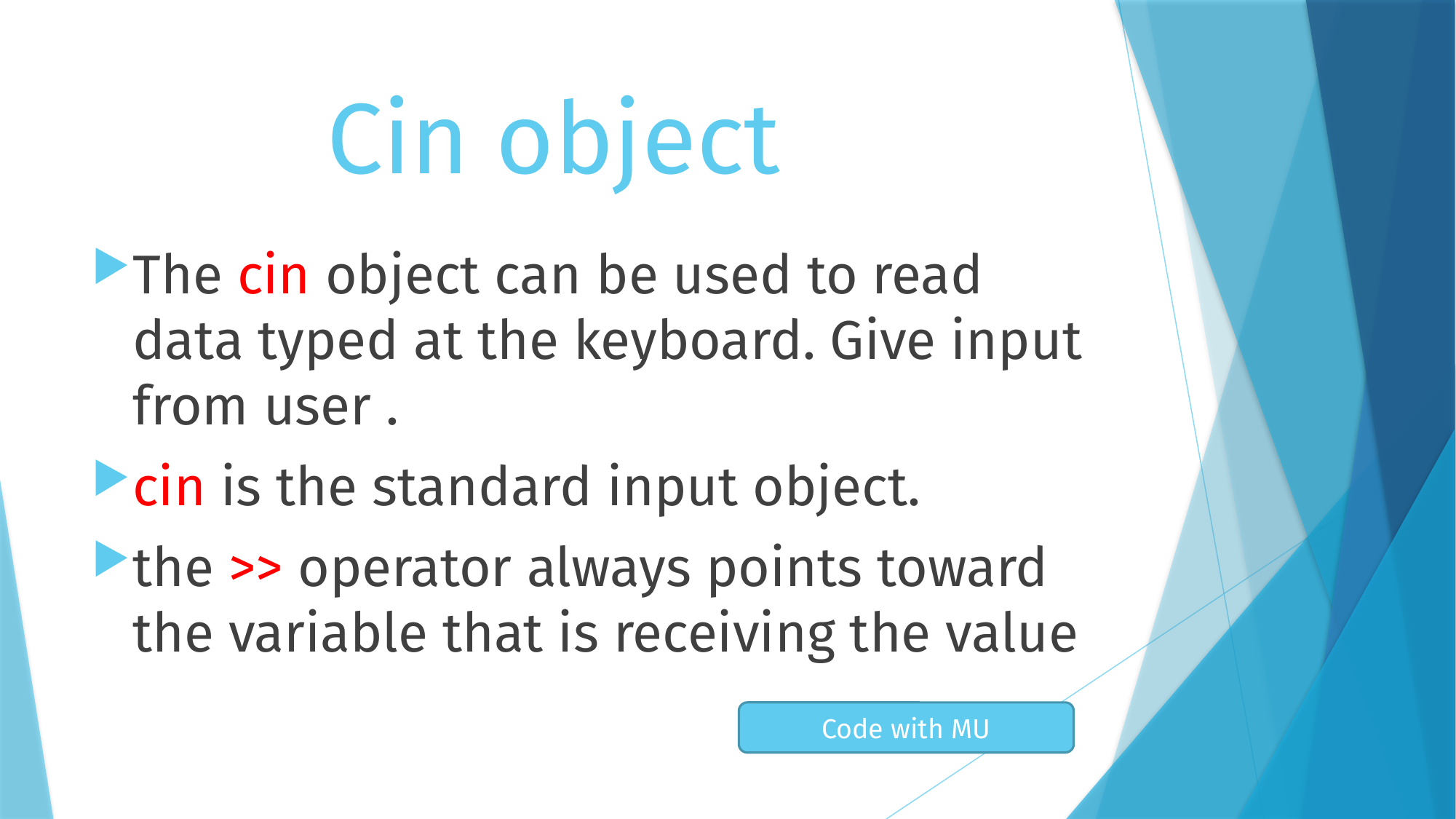

# Cin object
The cin object can be used to read data typed at the keyboard. Give input from user .
cin is the standard input object.
the >> operator always points toward the variable that is receiving the value
Code with MU